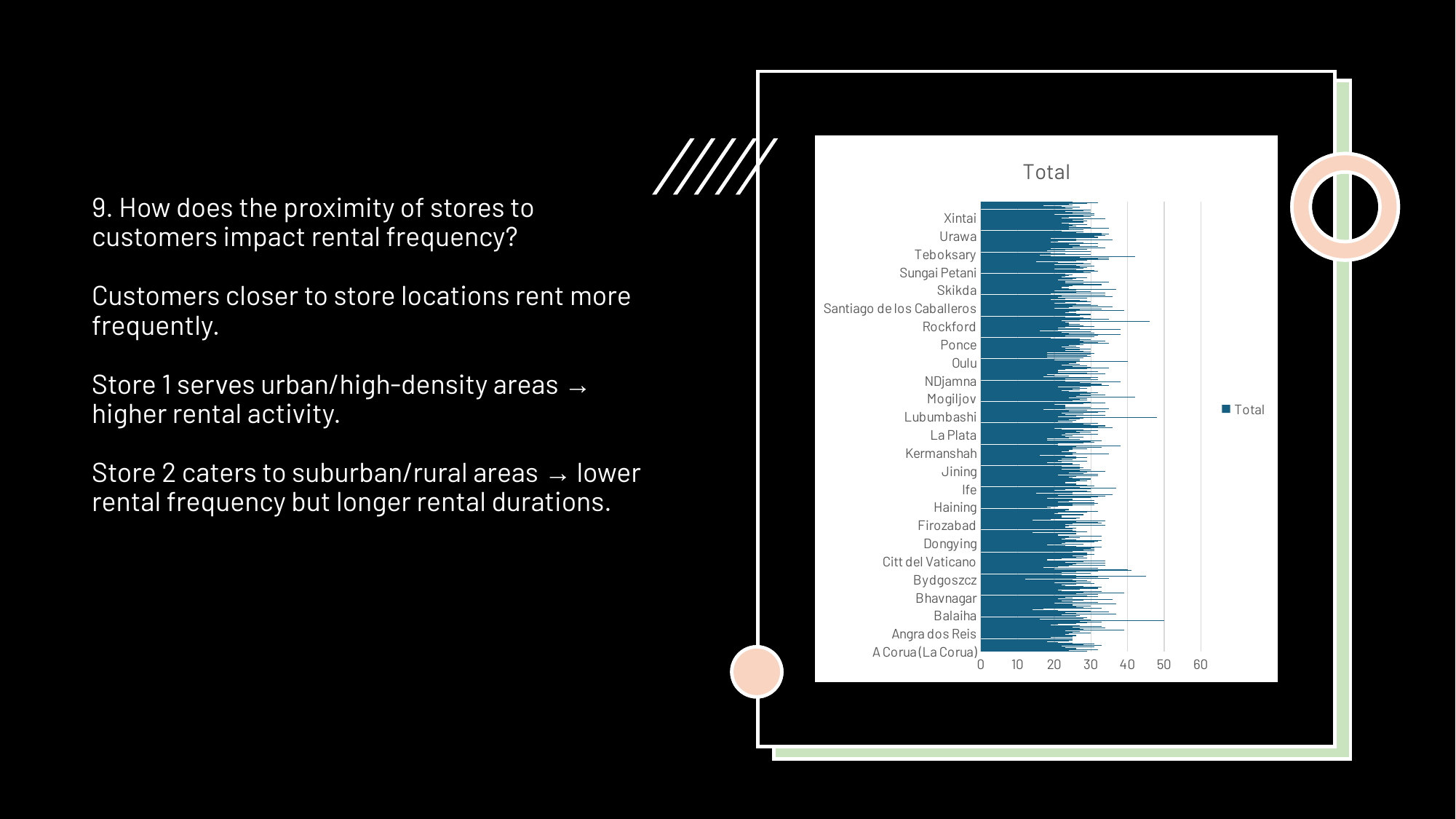

# 9. How does the proximity of stores to customers impact rental frequency? Customers closer to store locations rent more frequently. Store 1 serves urban/high-density areas → higher rental activity. Store 2 caters to suburban/rural areas → lower rental frequency but longer rental durations.

### Chart:

| Category | Total |
|---|---|
| A Corua (La Corua) | 29.0 |
| Abha | 24.0 |
| Abu Dhabi | 32.0 |
| Acua | 26.0 |
| Adana | 26.0 |
| Addis Abeba | 23.0 |
| Aden | 31.0 |
| Adoni | 22.0 |
| Ahmadnagar | 33.0 |
| Akishima | 28.0 |
| Akron | 31.0 |
| al-Ayn | 25.0 |
| Alessandria | 21.0 |
| al-Hawiya | 18.0 |
| Allappuzha (Alleppey) | 24.0 |
| Allende | 25.0 |
| al-Manama | 25.0 |
| Almirante Brown | 25.0 |
| al-Qadarif | 19.0 |
| al-Qatif | 25.0 |
| Alvorada | 26.0 |
| Ambattur | 26.0 |
| Amersfoort | 23.0 |
| Amroha | 24.0 |
| Angra dos Reis | 30.0 |
| Anpolis | 25.0 |
| Antofagasta | 27.0 |
| Aparecida de Goinia | 23.0 |
| Apeldoorn | 39.0 |
| Araatuba | 28.0 |
| Arak | 27.0 |
| Arecibo | 34.0 |
| Arlington | 25.0 |
| Ashdod | 33.0 |
| Ashgabat | 27.0 |
| Ashqelon | 19.0 |
| Asuncin | 21.0 |
| Athenai | 26.0 |
| Atinsk | 29.0 |
| Atlixco | 33.0 |
| Augusta-Richmond County | 27.0 |
| Aurora | 50.0 |
| Avellaneda | 30.0 |
| Bag | 16.0 |
| Baha Blanca | 28.0 |
| Baicheng | 29.0 |
| Baiyin | 26.0 |
| Baku | 27.0 |
| Balaiha | 22.0 |
| Balikesir | 37.0 |
| Balurghat | 26.0 |
| Bamenda | 23.0 |
| Bandar Seri Begawan | 35.0 |
| Banjul | 30.0 |
| Barcelona | 21.0 |
| Basel | 14.0 |
| Bat Yam | 17.0 |
| Batman | 33.0 |
| Batna | 28.0 |
| Battambang | 26.0 |
| Baybay | 30.0 |
| Bayugan | 25.0 |
| Bchar | 25.0 |
| Beira | 37.0 |
| Bellevue | 20.0 |
| Belm | 32.0 |
| Benguela | 25.0 |
| Beni-Mellal | 22.0 |
| Benin City | 28.0 |
| Bergamo | 36.0 |
| Berhampore (Baharampur) | 21.0 |
| Bern | 25.0 |
| Bhavnagar | 23.0 |
| Bhilwara | 32.0 |
| Bhimavaram | 29.0 |
| Bhopal | 32.0 |
| Bhusawal | 26.0 |
| Bijapur | 39.0 |
| Bilbays | 28.0 |
| Binzhou | 33.0 |
| Birgunj | 22.0 |
| Bislig | 21.0 |
| Blumenau | 27.0 |
| Boa Vista | 32.0 |
| Boksburg | 32.0 |
| Botosani | 33.0 |
| Botshabelo | 28.0 |
| Bradford | 23.0 |
| Braslia | 22.0 |
| Bratislava | 26.0 |
| Brescia | 31.0 |
| Brest | 20.0 |
| Brindisi | 30.0 |
| Brockton | 26.0 |
| Bucuresti | 29.0 |
| Buenaventura | 25.0 |
| Bydgoszcz | 12.0 |
| Cabuyao | 35.0 |
| Callao | 26.0 |
| Cam Ranh | 32.0 |
| Cape Coral | 45.0 |
| Caracas | 26.0 |
| Carmen | 22.0 |
| Cavite | 30.0 |
| Cayenne | 22.0 |
| Celaya | 26.0 |
| Chandrapur | 32.0 |
| Changhwa | 41.0 |
| Changzhou | 40.0 |
| Chapra | 20.0 |
| Charlotte Amalie | 32.0 |
| Chatsworth | 17.0 |
| Cheju | 21.0 |
| Chiayi | 24.0 |
| Chisinau | 34.0 |
| Chungho | 25.0 |
| Cianjur | 26.0 |
| Ciomas | 34.0 |
| Ciparay | 23.0 |
| Citrus Heights | 28.0 |
| Citt del Vaticano | 34.0 |
| Ciudad del Este | 18.0 |
| Clarksville | 18.0 |
| Coacalco de Berriozbal | 22.0 |
| Coatzacoalcos | 29.0 |
| Compton | 26.0 |
| Coquimbo | 28.0 |
| Crdoba | 25.0 |
| Cuauhtmoc | 29.0 |
| Cuautla | 31.0 |
| Cuernavaca | 29.0 |
| Cuman | 29.0 |
| Czestochowa | 25.0 |
| Dadu | 31.0 |
| Dallas | 28.0 |
| Datong | 31.0 |
| Daugavpils | 30.0 |
| Davao | 31.0 |
| Daxian | 33.0 |
| Dayton | 26.0 |
| Deba Habe | 23.0 |
| Denizli | 18.0 |
| Dhaka | 28.0 |
| Dhule (Dhulia) | 22.0 |
| Dongying | 23.0 |
| Donostia-San Sebastin | 31.0 |
| Dos Quebradas | 32.0 |
| Duisburg | 33.0 |
| Dundee | 26.0 |
| Dzerzinsk | 22.0 |
| Ede | 23.0 |
| Effon-Alaiye | 27.0 |
| El Alto | 24.0 |
| El Fuerte | 33.0 |
| El Monte | 21.0 |
| Elista | 21.0 |
| Emeishan | 26.0 |
| Emmen | 26.0 |
| Enshi | 14.0 |
| Erlangen | 29.0 |
| Escobar | 26.0 |
| Esfahan | 25.0 |
| Eskisehir | 25.0 |
| Etawah | 26.0 |
| Ezeiza | 23.0 |
| Ezhou | 23.0 |
| Faaa | 24.0 |
| Fengshan | 34.0 |
| Firozabad | 23.0 |
| Florencia | 25.0 |
| Fontana | 33.0 |
| Fukuyama | 32.0 |
| Funafuti | 26.0 |
| Fuyu | 34.0 |
| Fuzhou | 14.0 |
| Gandhinagar | 19.0 |
| Garden Grove | 26.0 |
| Garland | 27.0 |
| Gatineau | 22.0 |
| Gaziantep | 22.0 |
| Gijn | 22.0 |
| Gingoog | 28.0 |
| Goinia | 28.0 |
| Gorontalo | 20.0 |
| Grand Prairie | 21.0 |
| Graz | 29.0 |
| Greensboro | 32.0 |
| Guadalajara | 23.0 |
| Guaruj | 24.0 |
| guas Lindas de Gois | 24.0 |
| Gulbarga | 19.0 |
| Hagonoy | 18.0 |
| Haining | 21.0 |
| Haiphong | 25.0 |
| Haldia | 31.0 |
| Halifax | 25.0 |
| Halisahar | 32.0 |
| Halle/Saale | 31.0 |
| Hami | 21.0 |
| Hamilton | 24.0 |
| Hanoi | 31.0 |
| Hidalgo | 25.0 |
| Higashiosaka | 25.0 |
| Hino | 18.0 |
| Hiroshima | 30.0 |
| Hodeida | 32.0 |
| Hohhot | 34.0 |
| Hoshiarpur | 21.0 |
| Hsichuh | 36.0 |
| Huaian | 25.0 |
| Hubli-Dharwad | 15.0 |
| Huejutla de Reyes | 25.0 |
| Huixquilucan | 30.0 |
| Hunuco | 29.0 |
| Ibirit | 20.0 |
| Idfu | 23.0 |
| Ife | 30.0 |
| Ikerre | 37.0 |
| Iligan | 27.0 |
| Ilorin | 31.0 |
| Imus | 29.0 |
| Inegl | 26.0 |
| Ipoh | 26.0 |
| Isesaki | 23.0 |
| Ivanovo | 23.0 |
| Iwaki | 26.0 |
| Iwakuni | 29.0 |
| Iwatsuki | 27.0 |
| Izumisano | 30.0 |
| Jaffna | 30.0 |
| Jaipur | 25.0 |
| Jakarta | 24.0 |
| Jalib al-Shuyukh | 26.0 |
| Jamalpur | 32.0 |
| Jaroslavl | 21.0 |
| Jastrzebie-Zdrj | 32.0 |
| Jedda | 28.0 |
| Jelets | 24.0 |
| Jhansi | 29.0 |
| Jinchang | 34.0 |
| Jining | 27.0 |
| Jinzhou | 30.0 |
| Jodhpur | 22.0 |
| Johannesburg | 27.0 |
| Joliet | 28.0 |
| Jos Azueta | 27.0 |
| Juazeiro do Norte | 22.0 |
| Juiz de Fora | 27.0 |
| Junan | 25.0 |
| Jurez | 25.0 |
| Kabul | 18.0 |
| Kaduna | 22.0 |
| Kakamigahara | 29.0 |
| Kaliningrad | 21.0 |
| Kalisz | 25.0 |
| Kamakura | 22.0 |
| Kamarhati | 26.0 |
| Kamjanets-Podilskyi | 29.0 |
| Kamyin | 26.0 |
| Kanazawa | 23.0 |
| Kanchrapara | 16.0 |
| Kansas City | 25.0 |
| Karnal | 35.0 |
| Katihar | 25.0 |
| Kermanshah | 26.0 |
| Kilis | 22.0 |
| Kimberley | 24.0 |
| Kimchon | 24.0 |
| Kingstown | 25.0 |
| Kirovo-Tepetsk | 29.0 |
| Kisumu | 25.0 |
| Kitwe | 33.0 |
| Klerksdorp | 26.0 |
| Kolpino | 38.0 |
| Konotop | 21.0 |
| Koriyama | 21.0 |
| Korla | 28.0 |
| Korolev | 31.0 |
| Kowloon and New Kowloon | 30.0 |
| Kragujevac | 33.0 |
| Ktahya | 18.0 |
| Kuching | 27.0 |
| Kumbakonam | 18.0 |
| Kurashiki | 24.0 |
| Kurgan | 28.0 |
| Kursk | 23.0 |
| Kuwana | 25.0 |
| La Paz | 22.0 |
| La Plata | 32.0 |
| La Romana | 23.0 |
| Laiwu | 27.0 |
| Lancaster | 30.0 |
| Laohekou | 26.0 |
| Lapu-Lapu | 32.0 |
| Laredo | 28.0 |
| Lausanne | 22.0 |
| Le Mans | 20.0 |
| Lengshuijiang | 36.0 |
| Leshan | 32.0 |
| Lhokseumawe | 34.0 |
| Liaocheng | 34.0 |
| Liepaja | 30.0 |
| Lilongwe | 28.0 |
| Lima | 32.0 |
| Lincoln | 25.0 |
| Linz | 21.0 |
| Lipetsk | 26.0 |
| Livorno | 24.0 |
| Ljubertsy | 27.0 |
| Loja | 28.0 |
| London | 48.0 |
| Lublin | 21.0 |
| Lubumbashi | 26.0 |
| Lungtan | 34.0 |
| Luzinia | 23.0 |
| Madiun | 28.0 |
| Mahajanga | 22.0 |
| Maikop | 32.0 |
| Malm | 34.0 |
| Manchester | 24.0 |
| Mandaluyong | 29.0 |
| Mandi Bahauddin | 17.0 |
| Mannheim | 35.0 |
| Maracabo | 23.0 |
| Mardan | 30.0 |
| Maring | 23.0 |
| Masqat | 23.0 |
| Matamoros | 23.0 |
| Matsue | 20.0 |
| Meixian | 28.0 |
| Memphis | 34.0 |
| Merlo | 30.0 |
| Mexicali | 25.0 |
| Miraj | 29.0 |
| Mit Ghamr | 27.0 |
| Miyakonojo | 29.0 |
| Mogiljov | 24.0 |
| Molodetno | 42.0 |
| Monclova | 26.0 |
| Monywa | 30.0 |
| Moscow | 34.0 |
| Mosul | 27.0 |
| Mukateve | 30.0 |
| Munger (Monghyr) | 32.0 |
| Mwanza | 29.0 |
| Mwene-Ditu | 24.0 |
| Myingyan | 22.0 |
| Mysore | 27.0 |
| Naala-Porto | 25.0 |
| Nabereznyje Telny | 29.0 |
| Nador | 27.0 |
| Nagaon | 21.0 |
| Nagareyama | 30.0 |
| Najafabad | 35.0 |
| Naju | 33.0 |
| Nakhon Sawan | 33.0 |
| Nam Dinh | 30.0 |
| Namibe | 27.0 |
| Nantou | 38.0 |
| Nanyang | 23.0 |
| NDjamna | 32.0 |
| Newcastle | 23.0 |
| Nezahualcyotl | 30.0 |
| Nha Trang | 32.0 |
| Niznekamsk | 17.0 |
| Novi Sad | 24.0 |
| Novoterkassk | 20.0 |
| Nukualofa | 18.0 |
| Nuuk | 34.0 |
| Nyeri | 29.0 |
| Ocumare del Tuy | 21.0 |
| Ogbomosho | 32.0 |
| Okara | 21.0 |
| Okayama | 21.0 |
| Okinawa | 23.0 |
| Olomouc | 29.0 |
| Omdurman | 35.0 |
| Omiya | 30.0 |
| Ondo | 25.0 |
| Onomichi | 29.0 |
| Oshawa | 22.0 |
| Osmaniye | 27.0 |
| ostka | 24.0 |
| Otsu | 26.0 |
| Oulu | 26.0 |
| Ourense (Orense) | 40.0 |
| Owo | 27.0 |
| Oyo | 20.0 |
| Ozamis | 27.0 |
| Paarl | 28.0 |
| Pachuca de Soto | 18.0 |
| Pak Kret | 30.0 |
| Palghat (Palakkad) | 29.0 |
| Pangkal Pinang | 18.0 |
| Papeete | 30.0 |
| Parbhani | 31.0 |
| Pathankot | 18.0 |
| Patiala | 30.0 |
| Patras | 28.0 |
| Pavlodar | 23.0 |
| Pemalang | 27.0 |
| Peoria | 30.0 |
| Pereira | 23.0 |
| Phnom Penh | 27.0 |
| Pingxiang | 22.0 |
| Pjatigorsk | 26.0 |
| Plock | 24.0 |
| Po | 28.0 |
| Ponce | 27.0 |
| Pontianak | 35.0 |
| Poos de Caldas | 32.0 |
| Portoviejo | 28.0 |
| Probolinggo | 34.0 |
| Pudukkottai | 27.0 |
| Pune | 30.0 |
| Purnea (Purnia) | 27.0 |
| Purwakarta | 19.0 |
| Pyongyang | 31.0 |
| Qalyub | 23.0 |
| Qinhuangdao | 32.0 |
| Qomsheh | 38.0 |
| Quilmes | 24.0 |
| Rae Bareli | 31.0 |
| Rajkot | 22.0 |
| Rampur | 30.0 |
| Rancagua | 16.0 |
| Ranchi | 21.0 |
| Richmond Hill | 38.0 |
| Rio Claro | 27.0 |
| Rizhao | 21.0 |
| Roanoke | 23.0 |
| Robamba | 31.0 |
| Rockford | 28.0 |
| Ruse | 24.0 |
| Rustenburg | 27.0 |
| Saarbrcken | 24.0 |
| Sagamihara | 24.0 |
| Saint Louis | 23.0 |
| Saint-Denis | 46.0 |
| Sal | 22.0 |
| Salala | 27.0 |
| Salamanca | 35.0 |
| Salinas | 30.0 |
| Salzburg | 28.0 |
| Sambhal | 23.0 |
| San Bernardino | 27.0 |
| San Felipe de Puerto Plata | 30.0 |
| San Felipe del Progreso | 30.0 |
| San Juan Bautista Tuxtepec | 26.0 |
| San Lorenzo | 23.0 |
| San Miguel de Tucumn | 24.0 |
| Sanaa | 26.0 |
| Santa Brbara dOeste | 39.0 |
| Santa F | 27.0 |
| Santa Rosa | 33.0 |
| Santiago de Compostela | 20.0 |
| Santiago de los Caballeros | 24.0 |
| Santo Andr | 36.0 |
| Sanya | 25.0 |
| Sasebo | 32.0 |
| Satna | 30.0 |
| Sawhaj | 26.0 |
| Serpuhov | 20.0 |
| Shahr-e Kord | 23.0 |
| Shanwei | 30.0 |
| Shaoguan | 29.0 |
| Sharja | 27.0 |
| Shenzhen | 19.0 |
| s-Hertogenbosch | 23.0 |
| Shikarpur | 29.0 |
| Shimoga | 21.0 |
| Shimonoseki | 36.0 |
| Shivapuri | 22.0 |
| Shubra al-Khayma | 34.0 |
| Siegen | 19.0 |
| Siliguri (Shiliguri) | 34.0 |
| Simferopol | 26.0 |
| Sincelejo | 30.0 |
| Sirjan | 20.0 |
| Sivas | 26.0 |
| Skikda | 37.0 |
| Smolensk | 24.0 |
| So Bernardo do Campo | 22.0 |
| So Leopoldo | 22.0 |
| Sogamoso | 24.0 |
| Sokoto | 25.0 |
| Songkhla | 33.0 |
| Sorocaba | 33.0 |
| Soshanguve | 28.0 |
| Sousse | 23.0 |
| South Hill | 35.0 |
| Southampton | 23.0 |
| Southend-on-Sea | 28.0 |
| Southport | 21.0 |
| Springs | 25.0 |
| Stara Zagora | 26.0 |
| Sterling Heights | 29.0 |
| Stockport | 22.0 |
| Sucre | 23.0 |
| Suihua | 24.0 |
| Sullana | 25.0 |
| Sultanbeyli | 23.0 |
| Sumqayit | 30.0 |
| Sumy | 28.0 |
| Sungai Petani | 32.0 |
| Sunnyvale | 31.0 |
| Surakarta | 26.0 |
| Syktyvkar | 20.0 |
| Syrakusa | 28.0 |
| Szkesfehrvr | 29.0 |
| Tabora | 27.0 |
| Tabriz | 31.0 |
| Tabuk | 26.0 |
| Tafuna | 20.0 |
| Taguig | 30.0 |
| Taizz | 28.0 |
| Talavera | 21.0 |
| Tallahassee | 15.0 |
| Tama | 26.0 |
| Tambaram | 29.0 |
| Tanauan | 35.0 |
| Tandil | 32.0 |
| Tangail | 35.0 |
| Tanshui | 27.0 |
| Tanza | 42.0 |
| Tarlac | 19.0 |
| Tarsus | 16.0 |
| Tartu | 30.0 |
| Teboksary | 23.0 |
| Tegal | 19.0 |
| Tel Aviv-Jaffa | 30.0 |
| Tete | 18.0 |
| Tianjin | 23.0 |
| Tiefa | 29.0 |
| Tieli | 19.0 |
| Tokat | 34.0 |
| Tonghae | 25.0 |
| Tongliao | 32.0 |
| Torren | 27.0 |
| Touliu | 27.0 |
| Toulon | 24.0 |
| Toulouse | 32.0 |
| Trshavn | 28.0 |
| Tsaotun | 19.0 |
| Tsuyama | 21.0 |
| Tuguegarao | 26.0 |
| Tychy | 36.0 |
| Udaipur | 26.0 |
| Udine | 19.0 |
| Ueda | 32.0 |
| Uijongbu | 32.0 |
| Uluberia | 31.0 |
| Urawa | 34.0 |
| Uruapan | 33.0 |
| Usak | 35.0 |
| Usolje-Sibirskoje | 33.0 |
| Uttarpara-Kotrung | 26.0 |
| Vaduz | 28.0 |
| Valencia | 22.0 |
| Valle de la Pascua | 28.0 |
| Valle de Santiago | 24.0 |
| Valparai | 35.0 |
| Vancouver | 30.0 |
| Varanasi (Benares) | 24.0 |
| Vicente Lpez | 26.0 |
| Vijayawada | 25.0 |
| Vila Velha | 29.0 |
| Vilnius | 24.0 |
| Vinh | 22.0 |
| Vitria de Santo Anto | 28.0 |
| Warren | 28.0 |
| Weifang | 29.0 |
| Witten | 25.0 |
| Wroclaw | 28.0 |
| Xiangfan | 34.0 |
| Xiangtan | 22.0 |
| Xintai | 24.0 |
| Xinxiang | 30.0 |
| Yamuna Nagar | 28.0 |
| Yangor | 31.0 |
| Yantai | 20.0 |
| Yaound | 31.0 |
| Yerevan | 25.0 |
| Yinchuan | 30.0 |
| Yingkou | 23.0 |
| York | 28.0 |
| Yuncheng | 30.0 |
| Yuzhou | 25.0 |
| Zalantun | 23.0 |
| Zanzibar | 27.0 |
| Zaoyang | 22.0 |
| Zapopan | 17.0 |
| Zaria | 25.0 |
| Zeleznogorsk | 24.0 |
| Zhezqazghan | 29.0 |
| Zhoushan | 32.0 |
| Ziguinchor | 25.0 |